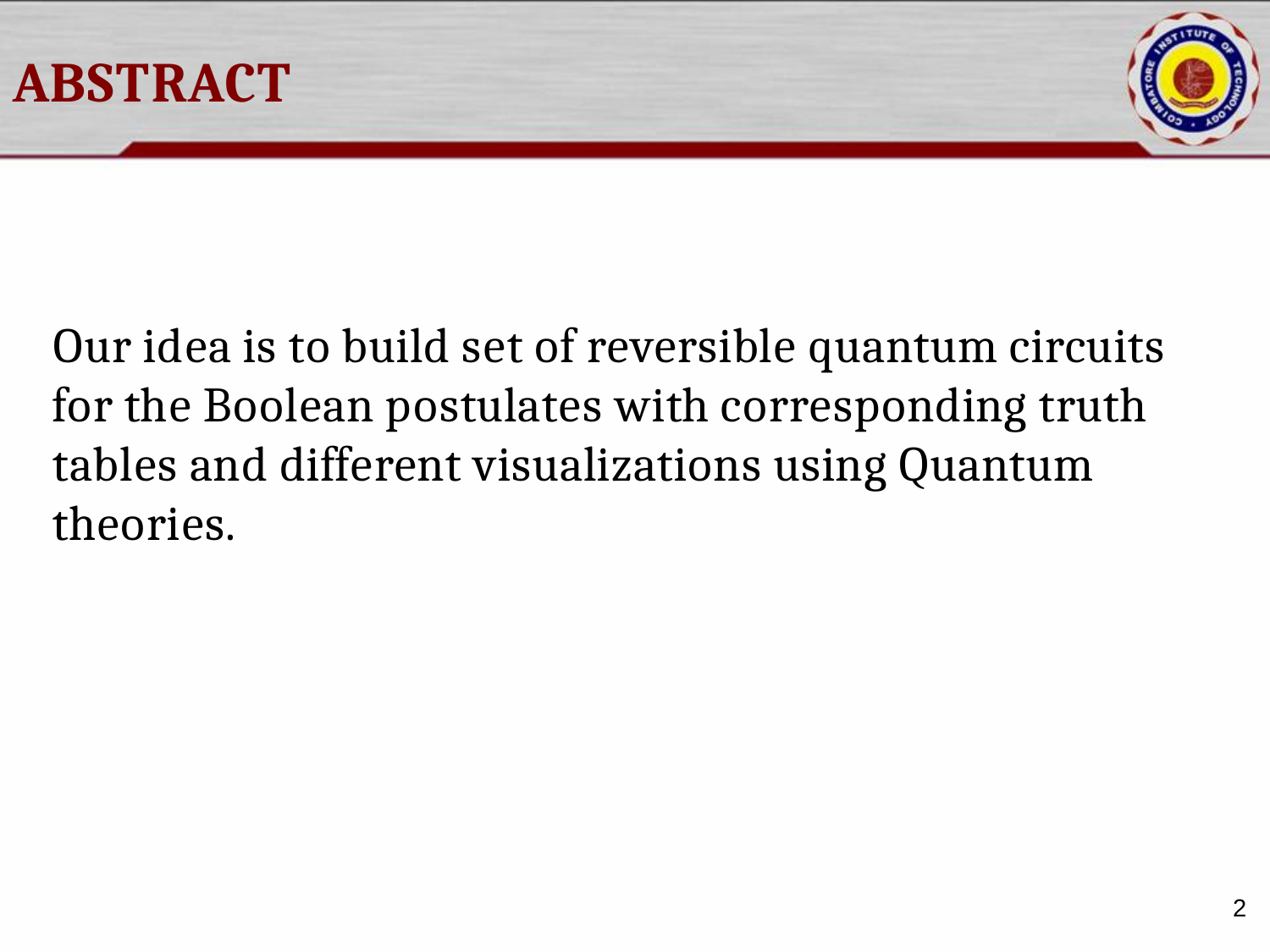

# ABSTRACT
Our idea is to build set of reversible quantum circuits for the Boolean postulates with corresponding truth tables and different visualizations using Quantum theories.

2